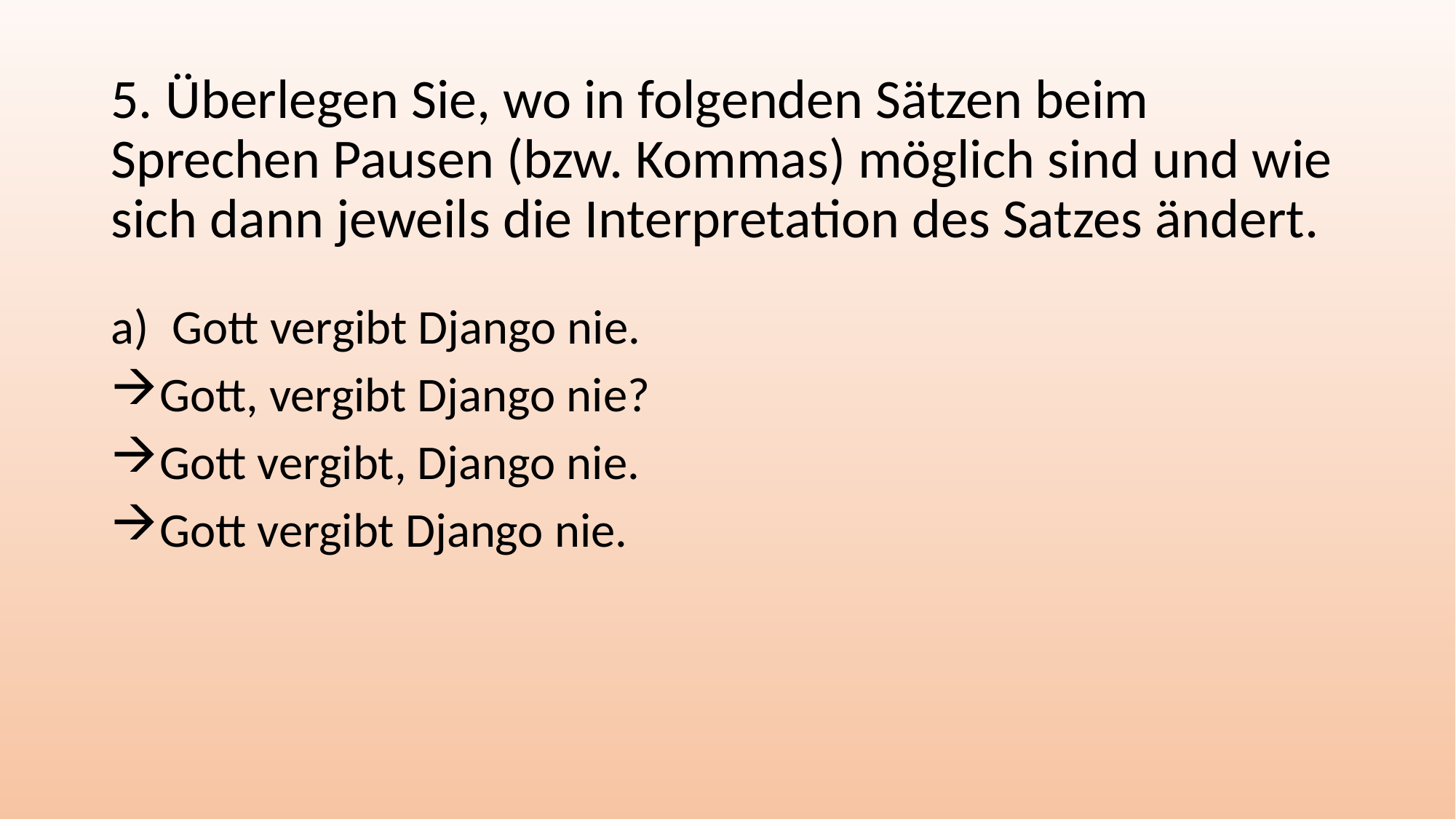

# 5. Überlegen Sie, wo in folgenden Sätzen beim Sprechen Pausen (bzw. Kommas) möglich sind und wie sich dann jeweils die Interpretation des Satzes ändert.
Gott vergibt Django nie.
Gott, vergibt Django nie?
Gott vergibt, Django nie.
Gott vergibt Django nie.